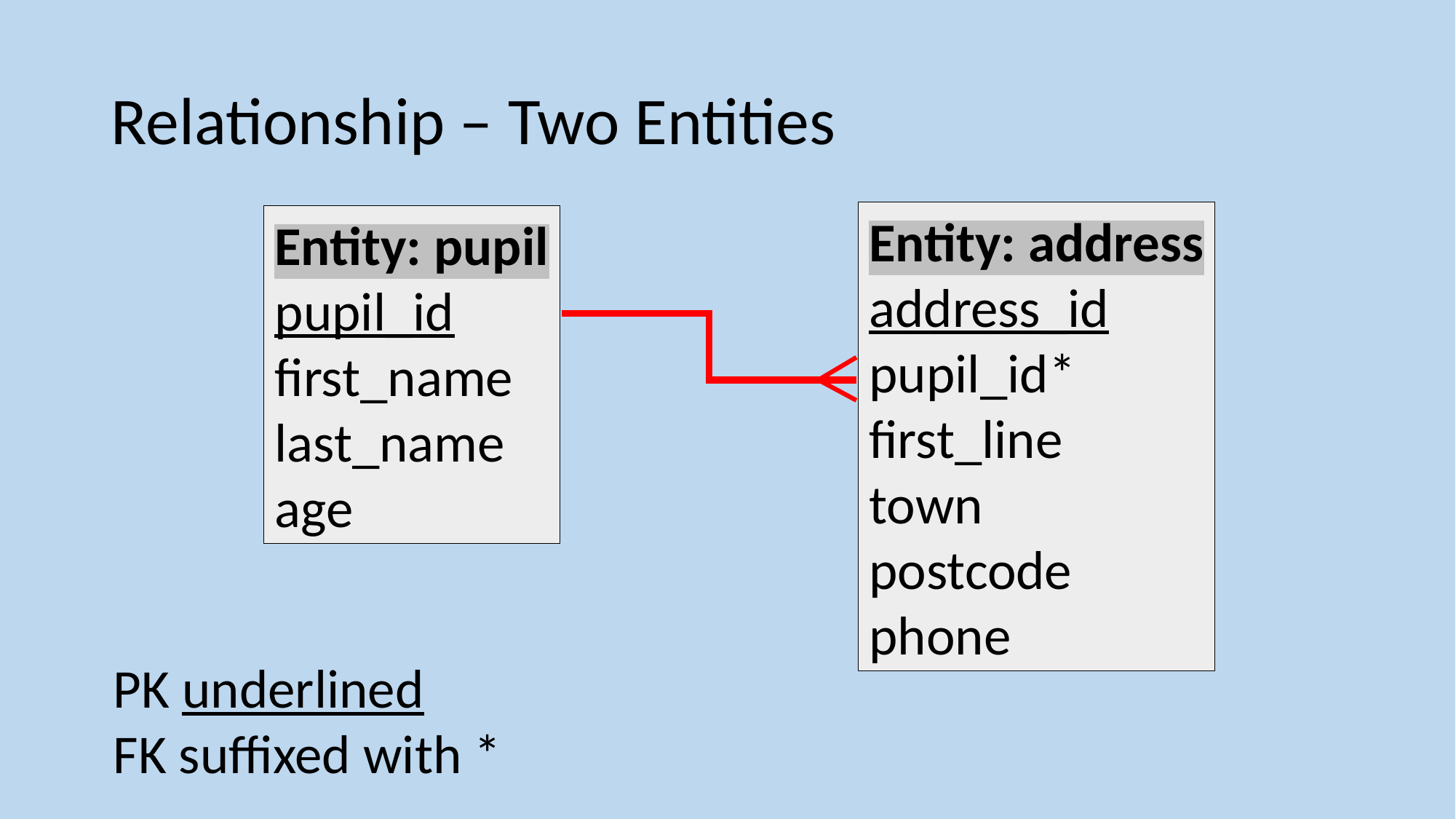

# Relationship – Two Entities
Entity: address
address_id
pupil_id*
first_line
town
postcode
phone
Entity: pupil
pupil_id
first_name
last_name
age
PK underlined
FK suffixed with *